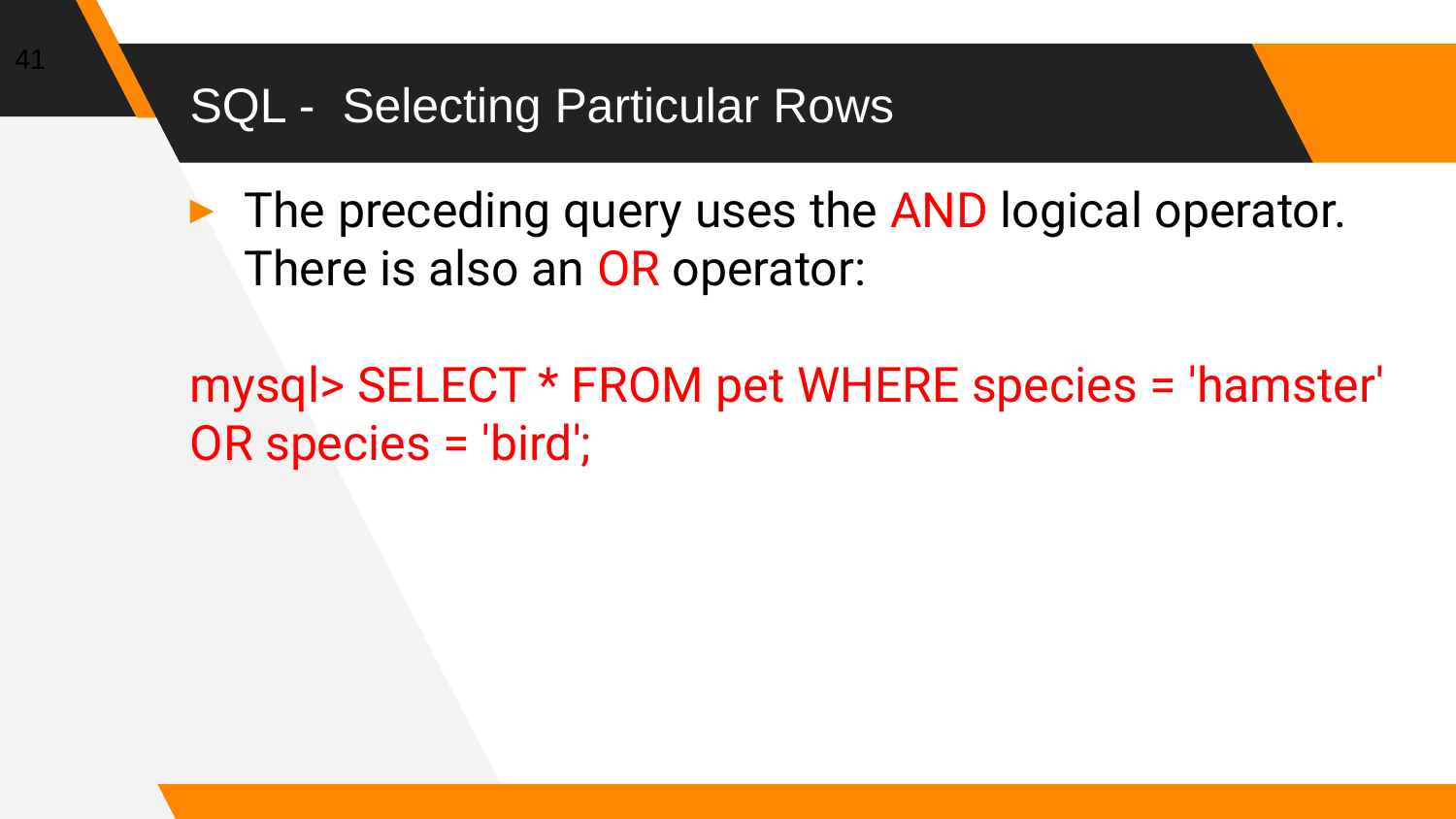

41
# SQL -  Selecting Particular Rows
The preceding query uses the AND logical operator. There is also an OR operator:

mysql> SELECT * FROM pet WHERE species = 'hamster' OR species = 'bird';